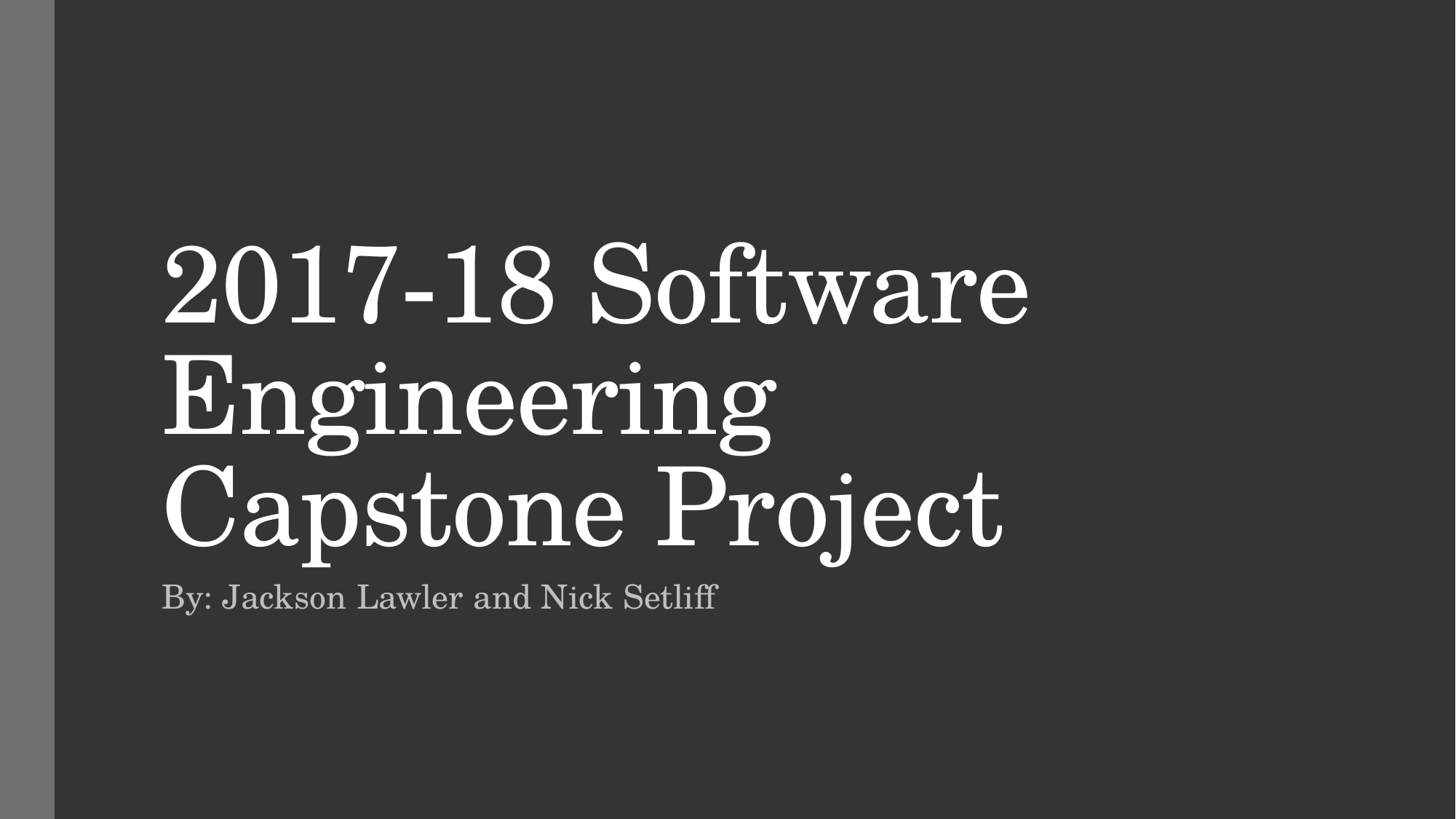

# 2017-18 Software Engineering Capstone Project
By: Jackson Lawler and Nick Setliff